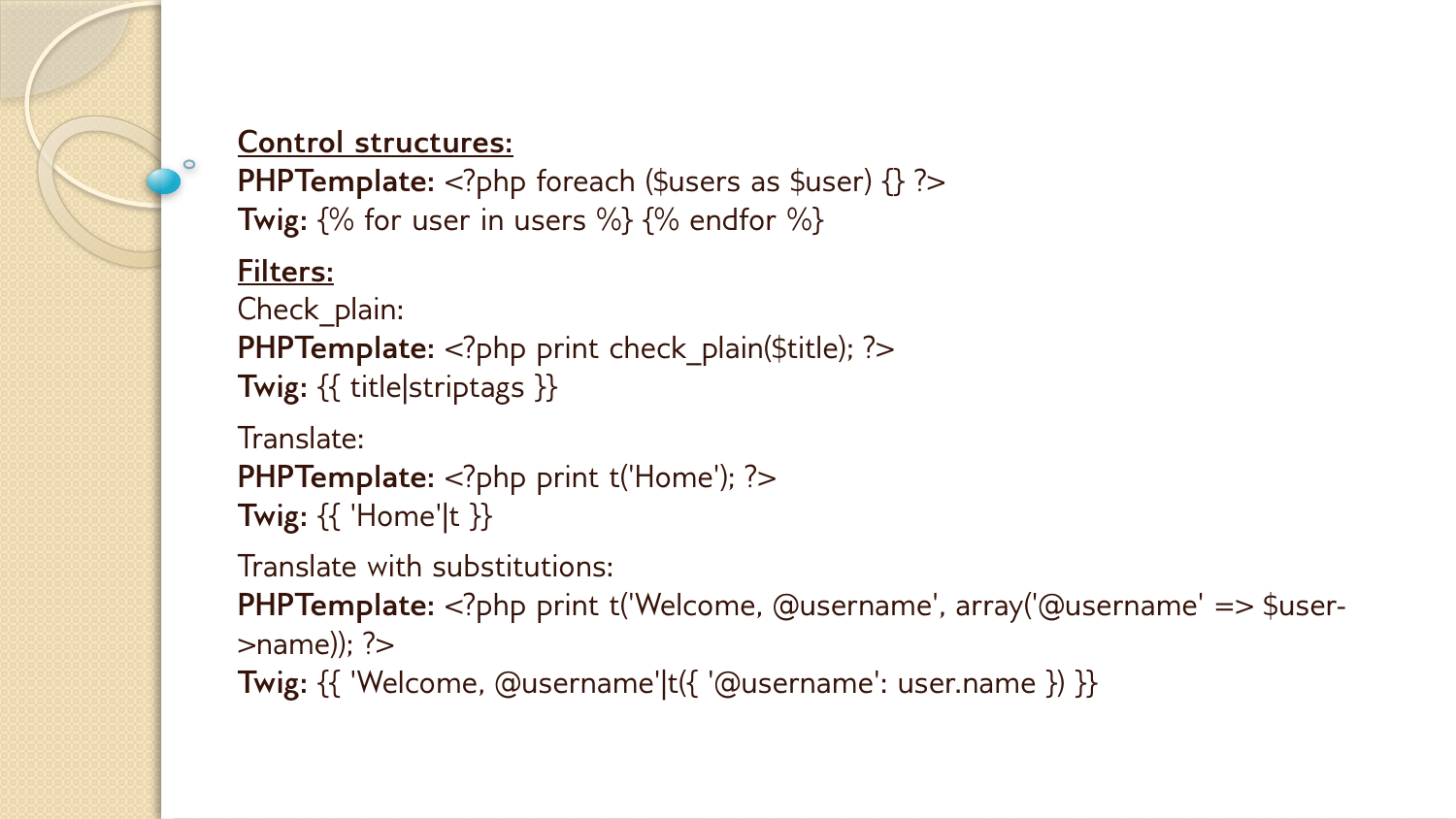

#
Control structures:
PHPTemplate: <?php foreach ($users as $user) {} ?>
Twig: {% for user in users %} {% endfor %}
Filters:
Check_plain:
PHPTemplate: <?php print check_plain($title); ?>
Twig: {{ title|striptags }}
Translate:
PHPTemplate: <?php print t('Home'); ?>
Twig: {{ 'Home'|t }}
Translate with substitutions:
PHPTemplate: <?php print t('Welcome, @username', array('@username' => $user->name)); ?>
Twig: {{ 'Welcome, @username'|t({ '@username': user.name }) }}